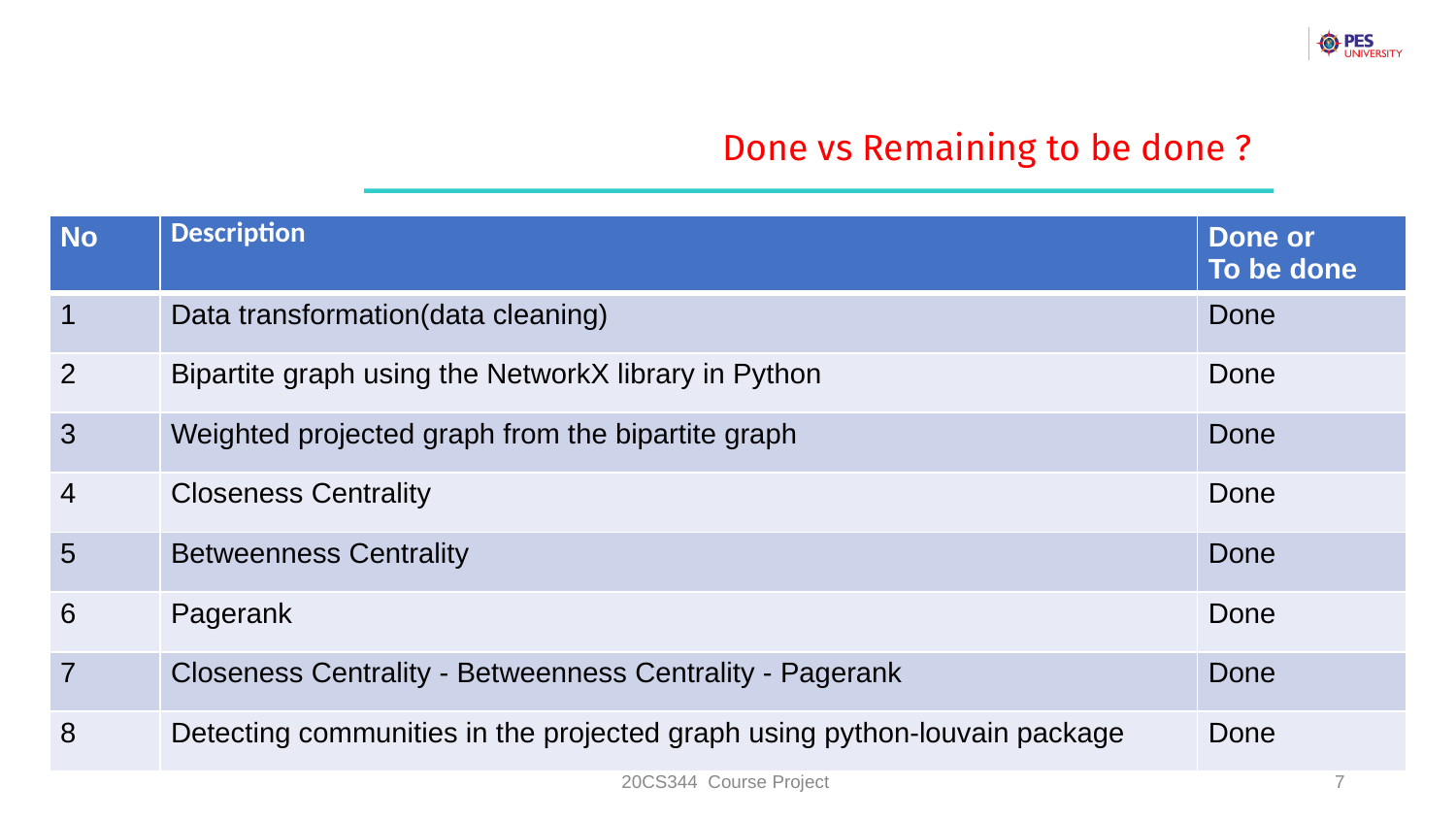

Done vs Remaining to be done ?

| No | Description | Done or To be done |
| --- | --- | --- |
| 1 | Data transformation(data cleaning) | Done |
| 2 | Bipartite graph using the NetworkX library in Python | Done |
| 3 | Weighted projected graph from the bipartite graph | Done |
| 4 | Closeness Centrality | Done |
| 5 | Betweenness Centrality | Done |
| 6 | Pagerank | Done |
| 7 | Closeness Centrality - Betweenness Centrality - Pagerank | Done |
| 8 | Detecting communities in the projected graph using python-louvain package | Done |
20CS344  Course Project
7